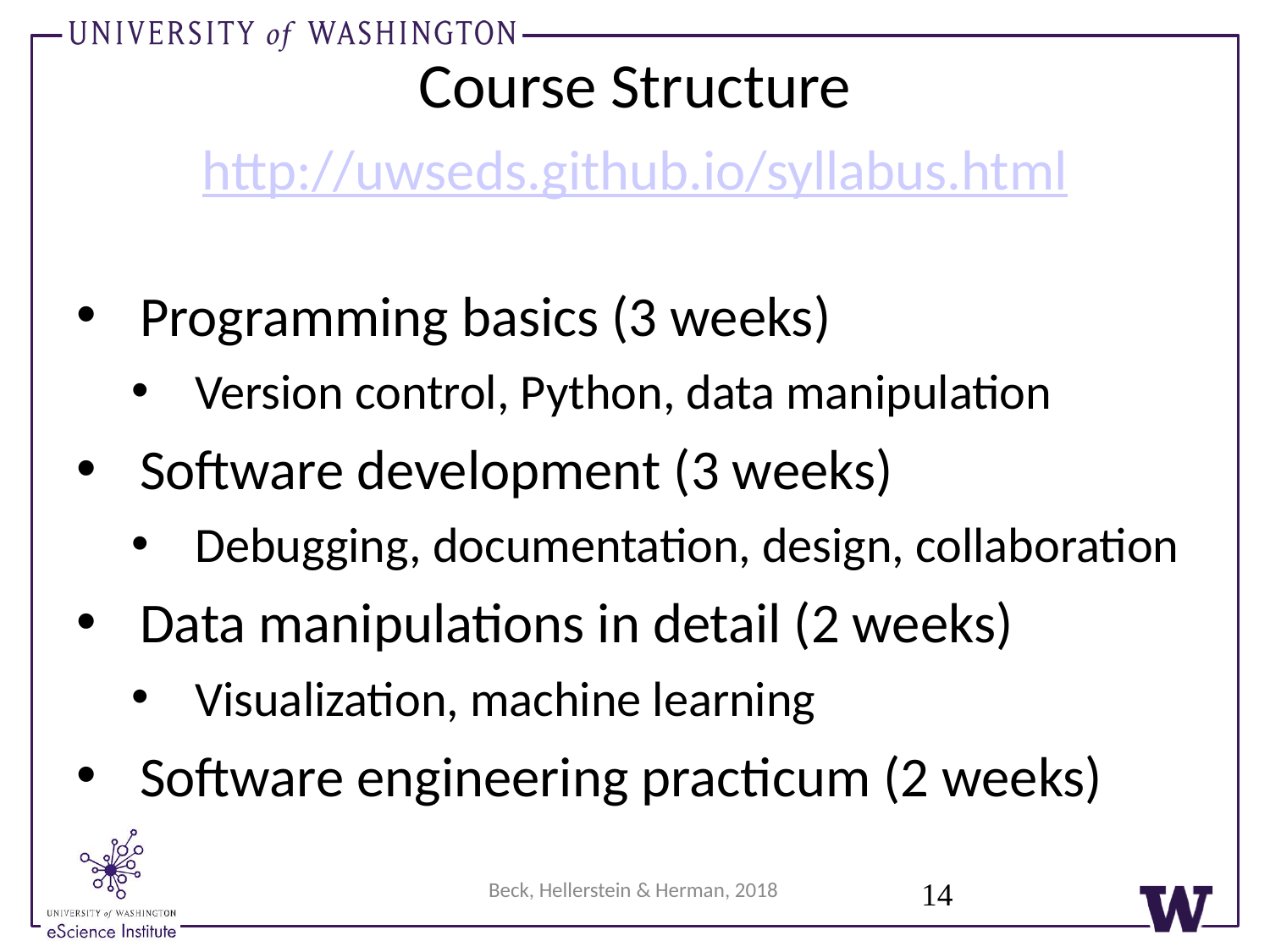

# Course Structure
http://uwseds.github.io/syllabus.html

Programming basics (3 weeks)
Version control, Python, data manipulation
Software development (3 weeks)
Debugging, documentation, design, collaboration
Data manipulations in detail (2 weeks)
Visualization, machine learning
Software engineering practicum (2 weeks)
14
Beck, Hellerstein & Herman, 2018